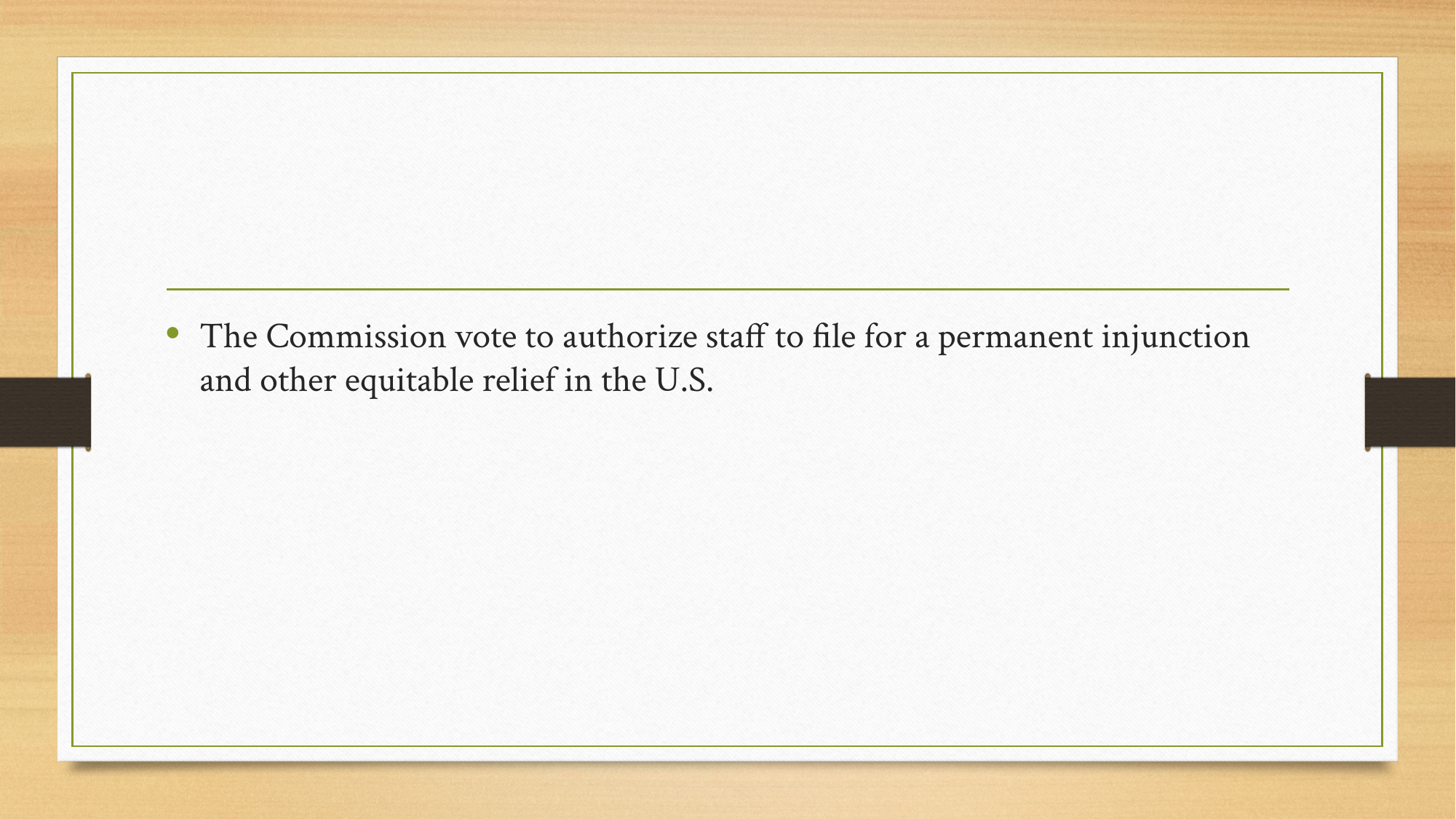

#
The Commission vote to authorize staff to file for a permanent injunction and other equitable relief in the U.S.